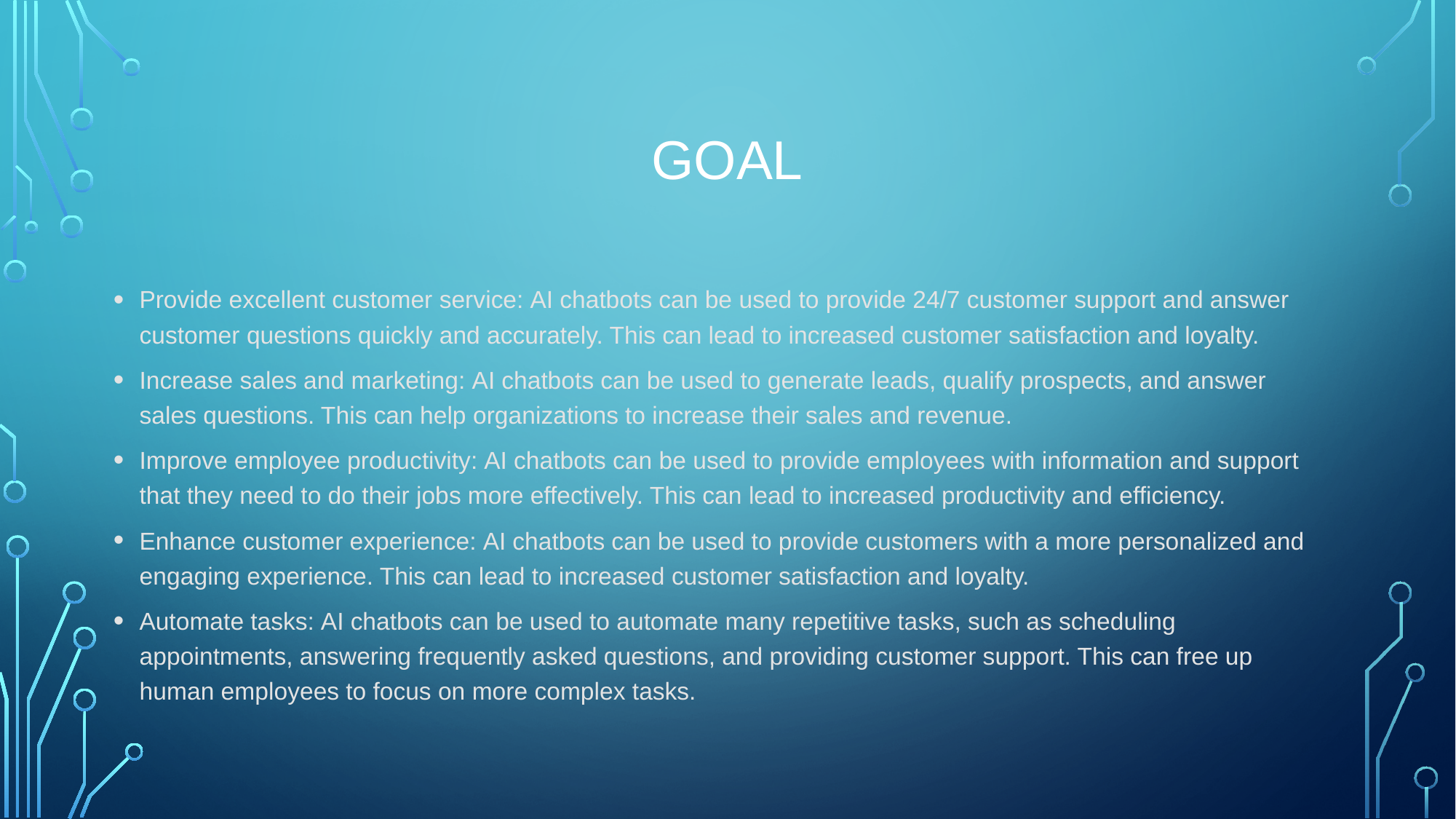

# goal
Provide excellent customer service: AI chatbots can be used to provide 24/7 customer support and answer customer questions quickly and accurately. This can lead to increased customer satisfaction and loyalty.
Increase sales and marketing: AI chatbots can be used to generate leads, qualify prospects, and answer sales questions. This can help organizations to increase their sales and revenue.
Improve employee productivity: AI chatbots can be used to provide employees with information and support that they need to do their jobs more effectively. This can lead to increased productivity and efficiency.
Enhance customer experience: AI chatbots can be used to provide customers with a more personalized and engaging experience. This can lead to increased customer satisfaction and loyalty.
Automate tasks: AI chatbots can be used to automate many repetitive tasks, such as scheduling appointments, answering frequently asked questions, and providing customer support. This can free up human employees to focus on more complex tasks.